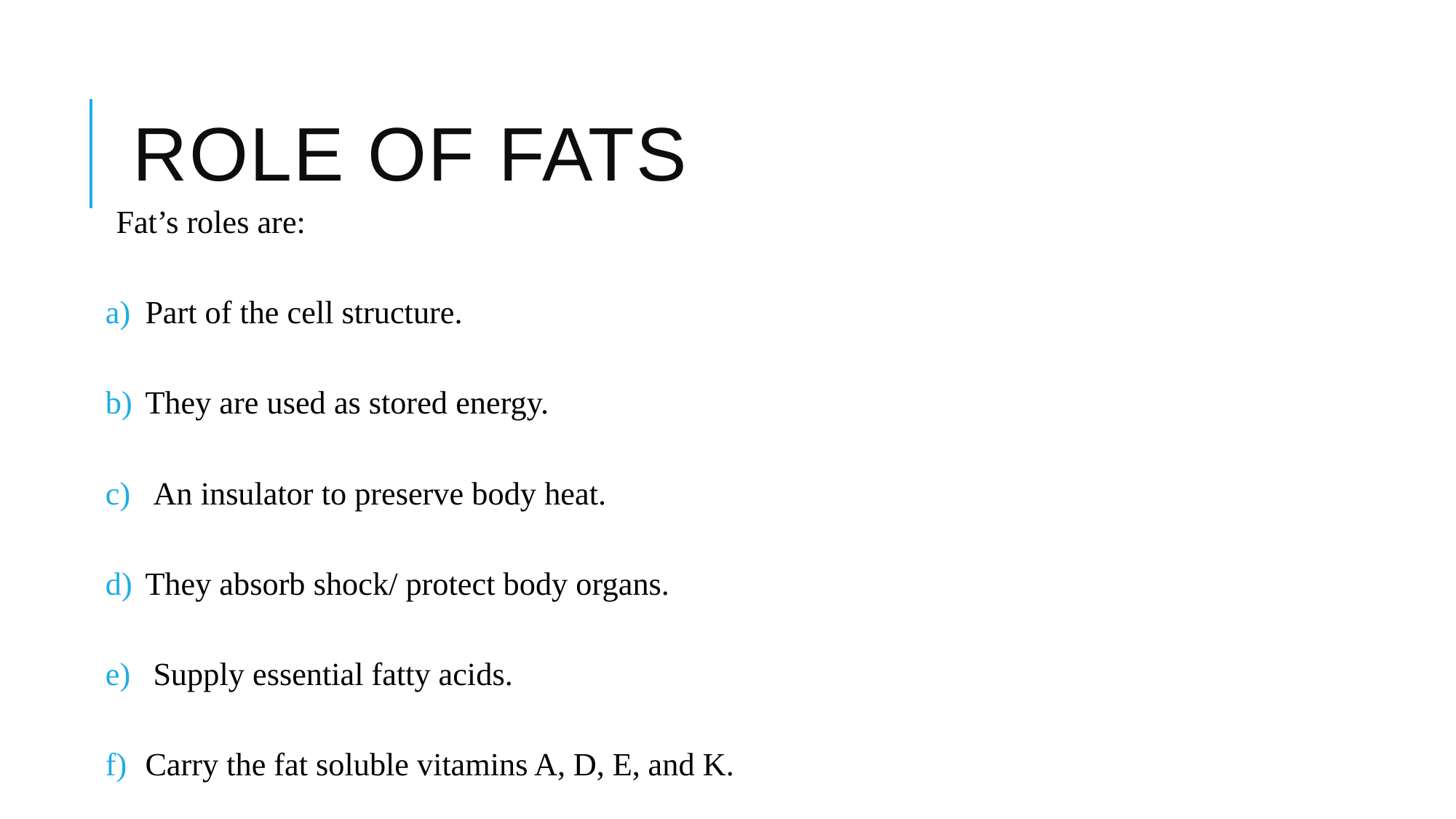

# ROLE OF FATS
Fat’s roles are:
Part of the cell structure.
They are used as stored energy.
 An insulator to preserve body heat.
They absorb shock/ protect body organs.
 Supply essential fatty acids.
Carry the fat soluble vitamins A, D, E, and K.